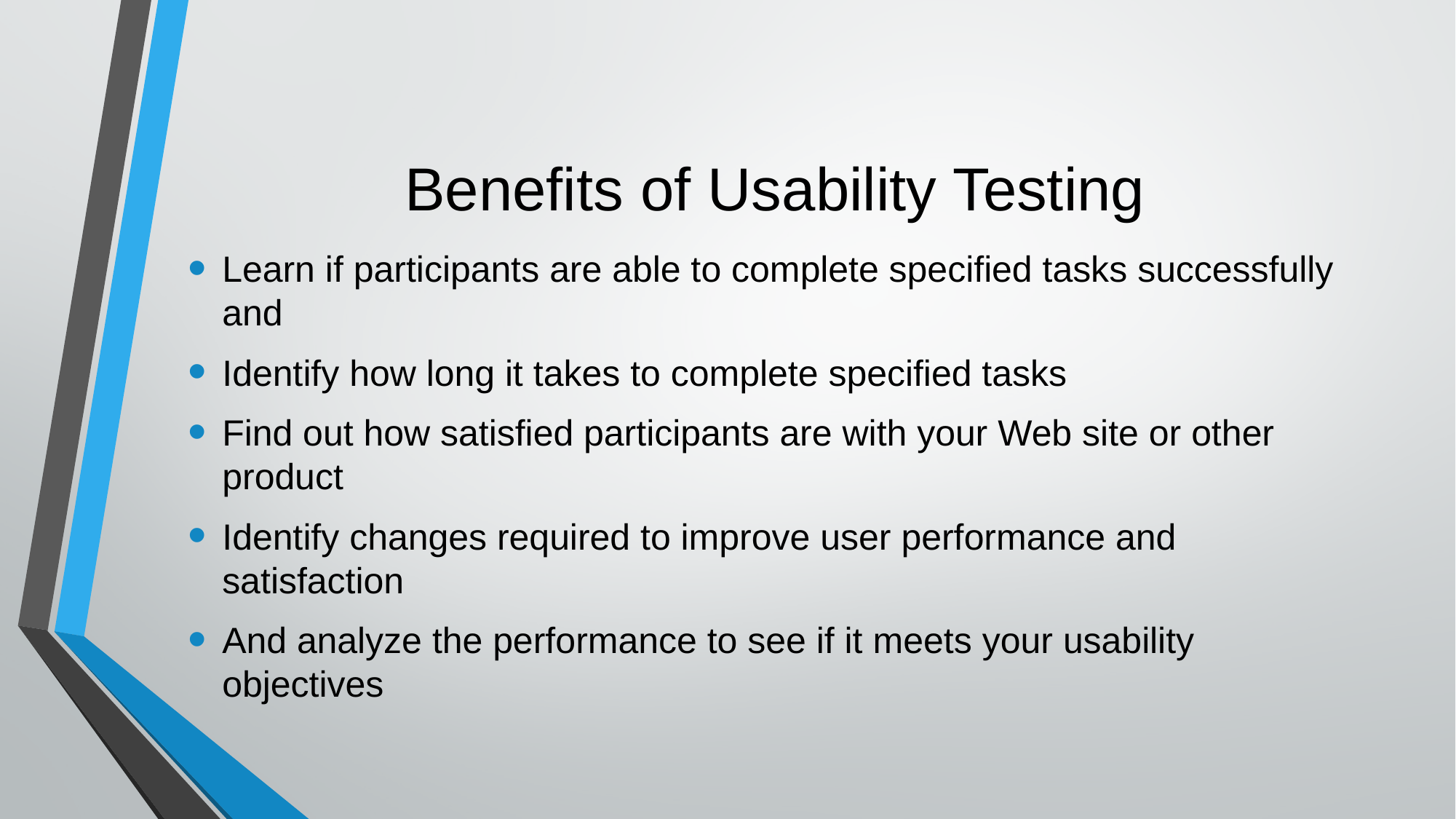

# Benefits of Usability Testing
Learn if participants are able to complete specified tasks successfully and
Identify how long it takes to complete specified tasks
Find out how satisfied participants are with your Web site or other product
Identify changes required to improve user performance and satisfaction
And analyze the performance to see if it meets your usability objectives